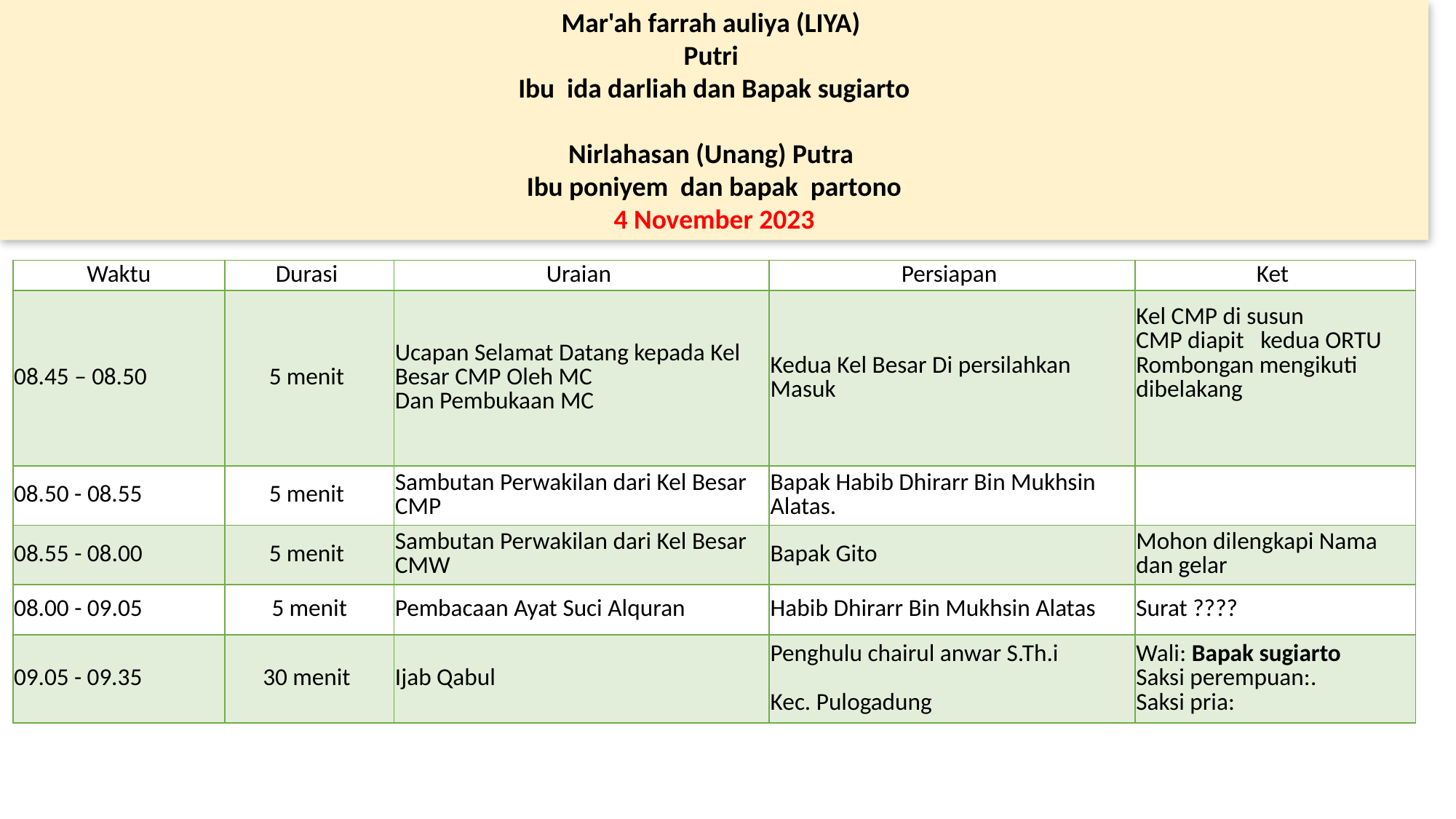

Mar'ah farrah auliya (LIYA)
Putri
Ibu  ida darliah dan Bapak sugiarto

Nirlahasan (Unang) Putra
Ibu poniyem  dan bapak  partono
4 November 2023
| Waktu | Durasi | Uraian | Persiapan | Ket |
| --- | --- | --- | --- | --- |
| 08.45 – 08.50 | 5 menit | Ucapan Selamat Datang kepada Kel Besar CMP Oleh MC Dan Pembukaan MC | Kedua Kel Besar Di persilahkan Masuk | Kel CMP di susun CMP diapit kedua ORTU Rombongan mengikuti dibelakang |
| 08.50 - 08.55 | 5 menit | Sambutan Perwakilan dari Kel Besar CMP | Bapak Habib Dhirarr Bin Mukhsin Alatas. |  |
| 08.55 - 08.00 | 5 menit | Sambutan Perwakilan dari Kel Besar CMW | Bapak Gito | Mohon dilengkapi Nama dan gelar |
| 08.00 - 09.05 | 5 menit | Pembacaan Ayat Suci Alquran | Habib Dhirarr Bin Mukhsin Alatas | Surat ???? |
| 09.05 - 09.35 | 30 menit | Ijab Qabul | Penghulu chairul anwar S.Th.i Kec. Pulogadung | Wali: Bapak sugiarto Saksi perempuan:. Saksi pria: |